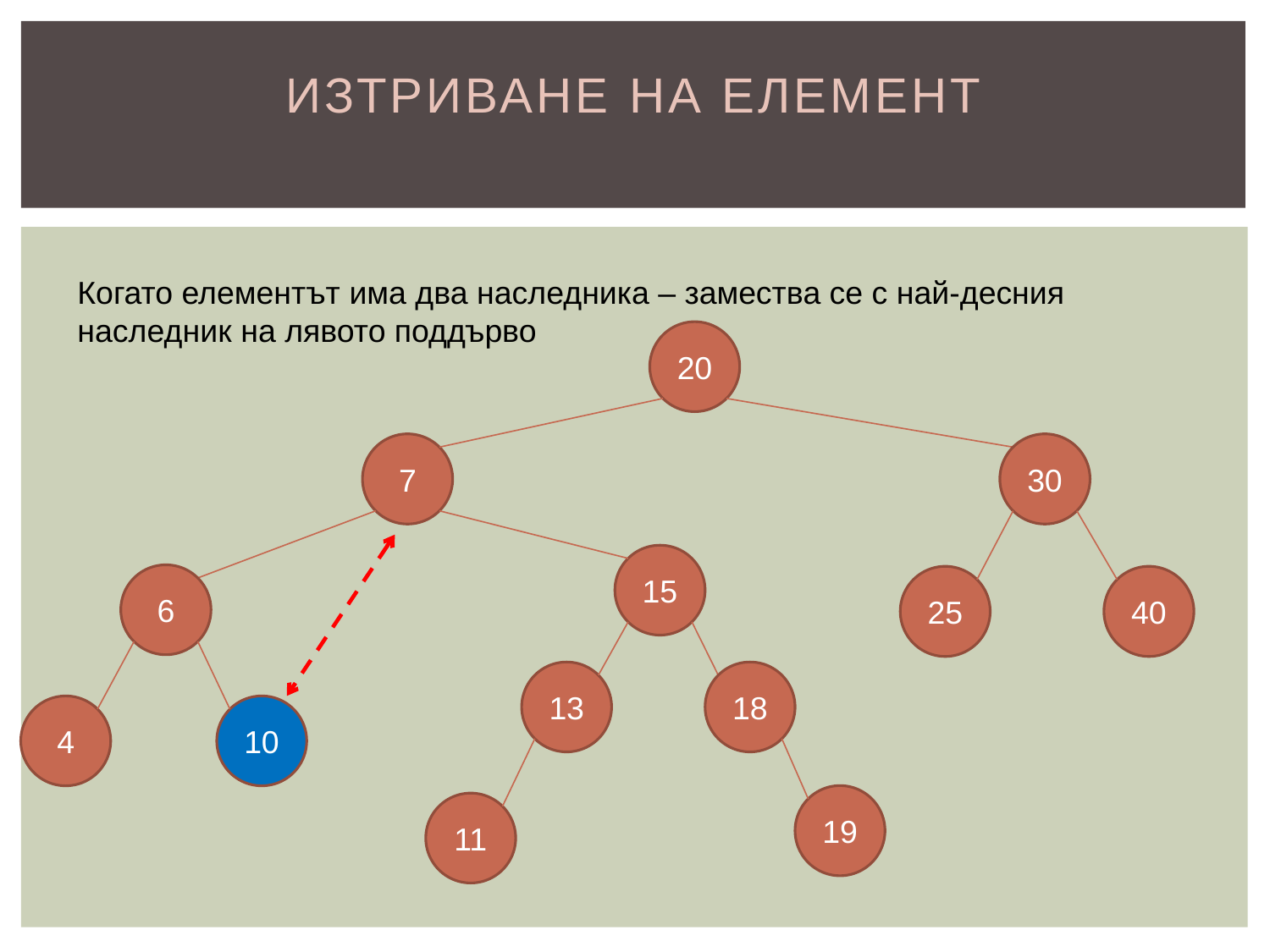

# изтриване на елемент
Когато елементът има два наследника – замества се с най-десния наследник на лявото поддърво
20
7
30
15
6
25
40
13
18
4
10
19
11